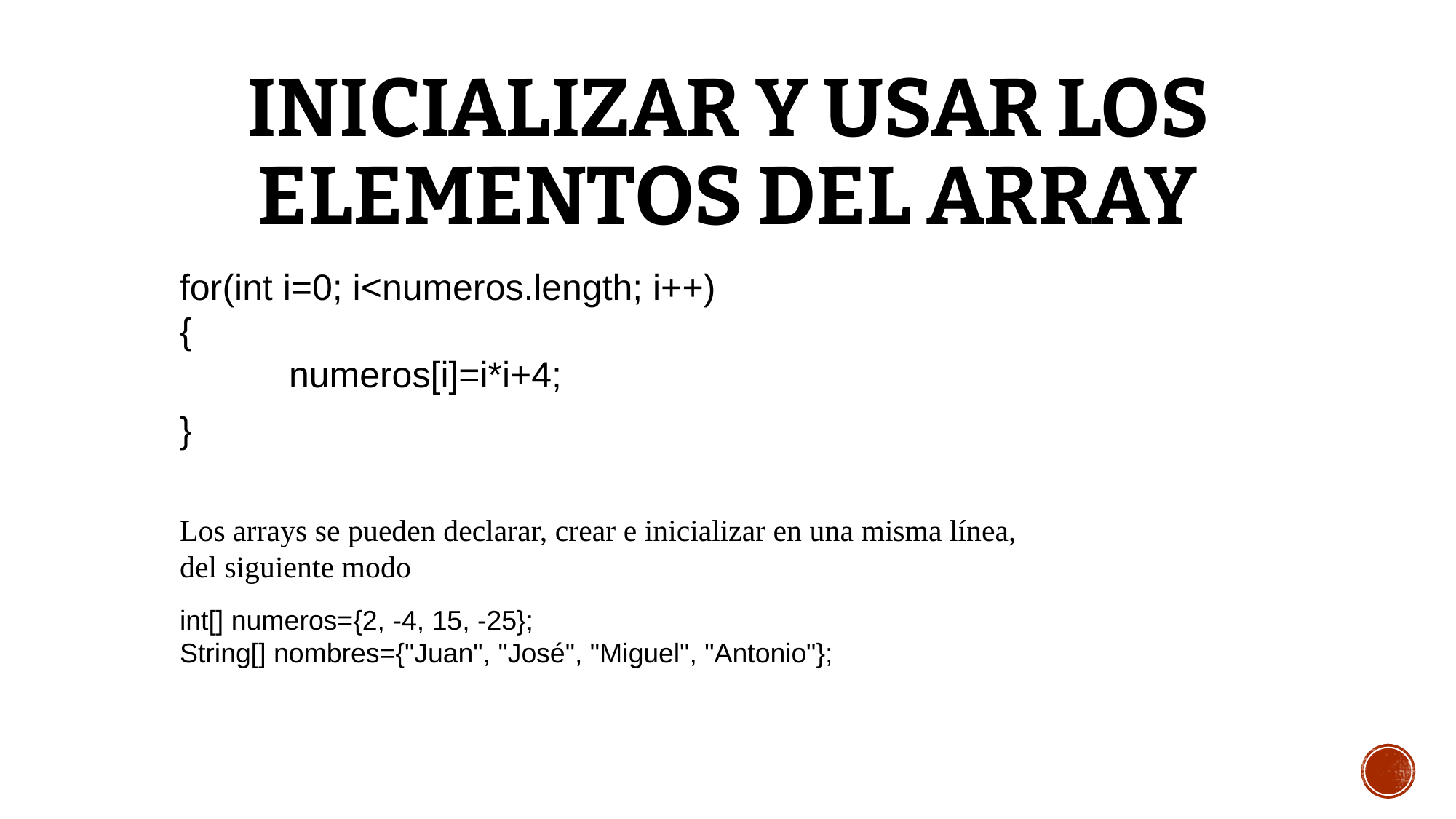

# Inicializar y usar los elementos del array

for(int i=0; i<numeros.length; i++)
{
	numeros[i]=i*i+4;
}

Los arrays se pueden declarar, crear e inicializar en una misma línea, del siguiente modo

int[] numeros={2, -4, 15, -25};
String[] nombres={"Juan", "José", "Miguel", "Antonio"};